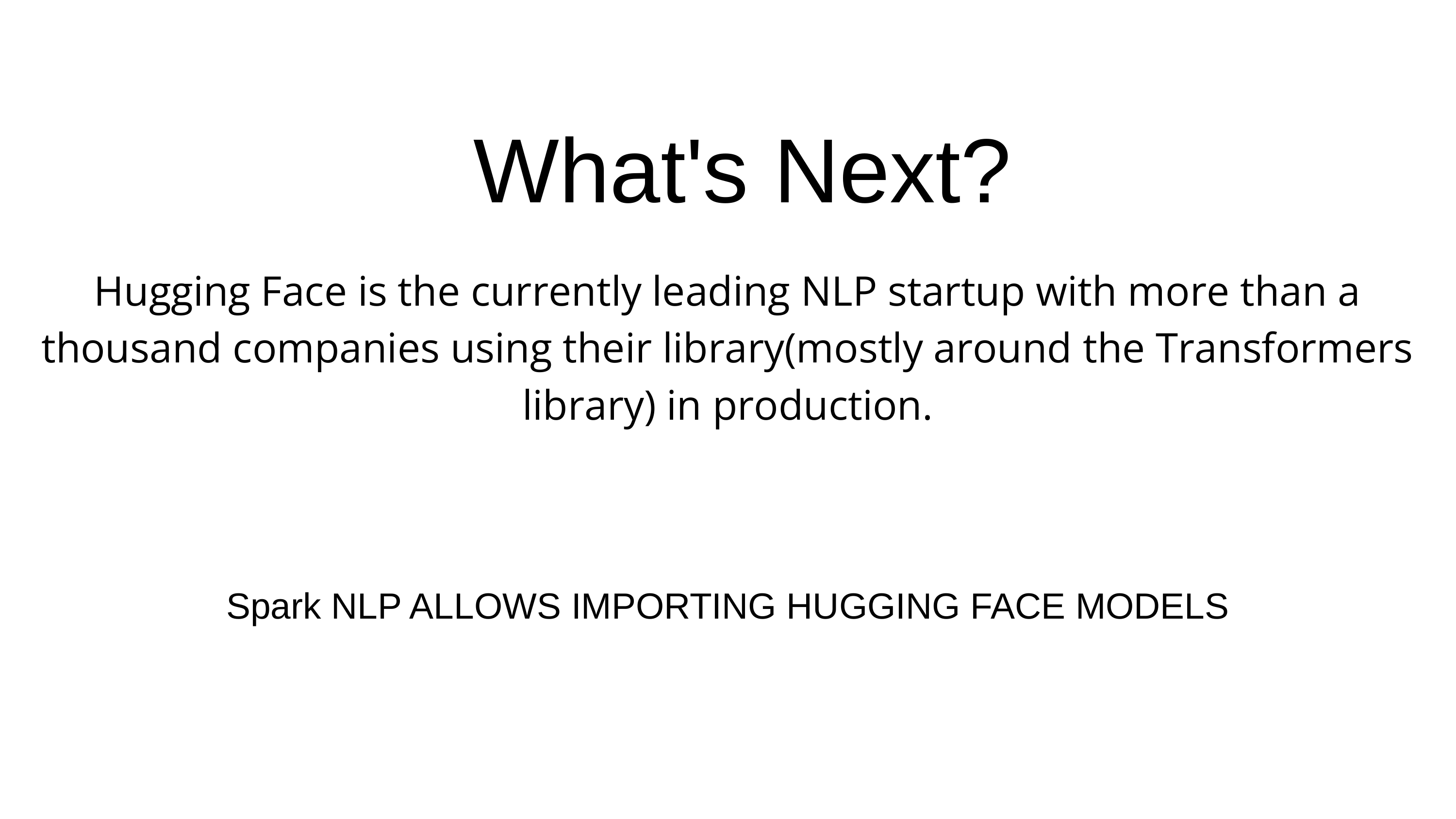

What's Next?
Hugging Face is the currently leading NLP startup with more than a thousand companies using their library(mostly around the Transformers library) in production.
Spark NLP ALLOWS IMPORTING HUGGING FACE MODELS